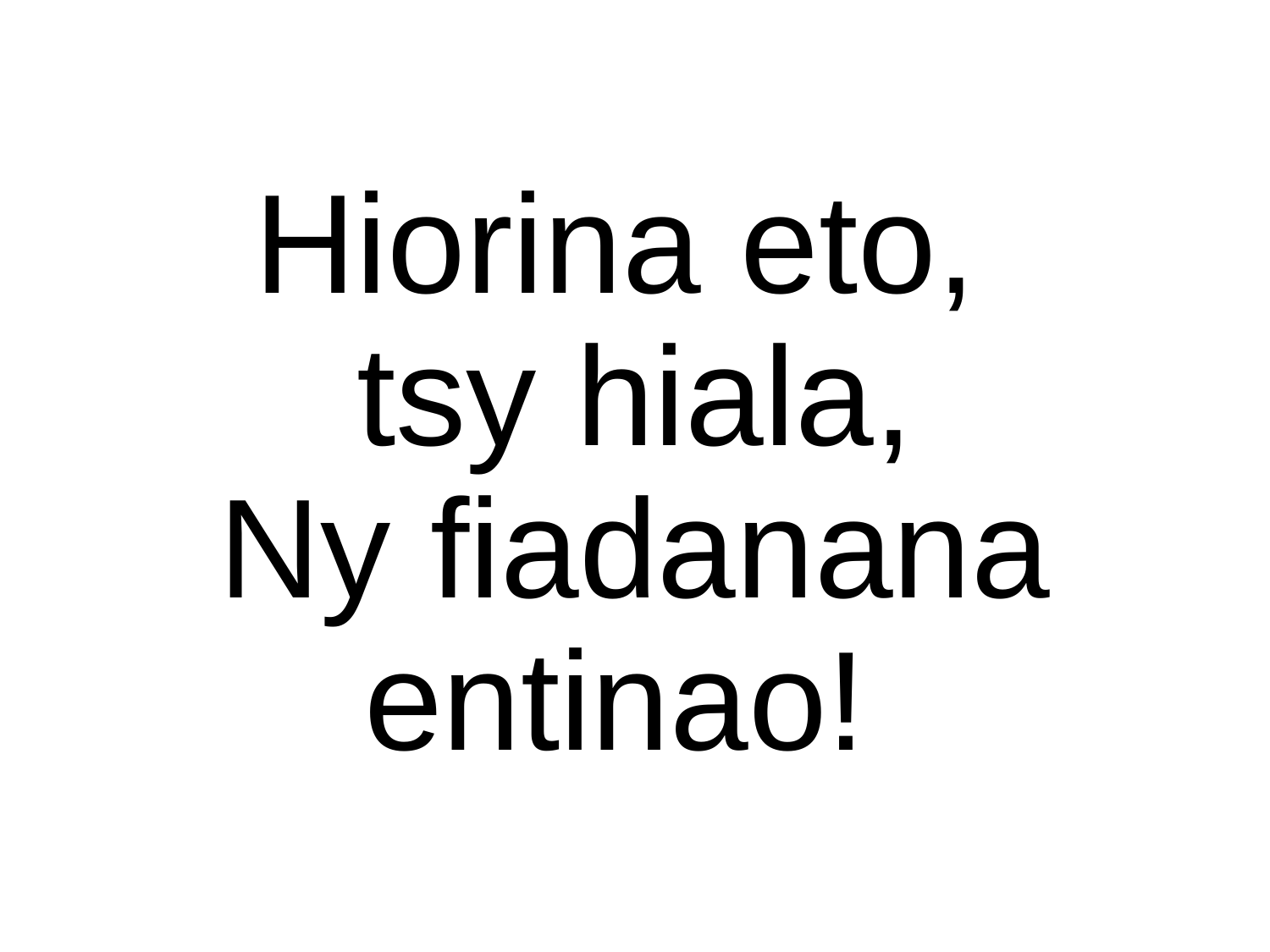

Hiorina eto,
tsy hiala,
Ny fiadanana entinao!